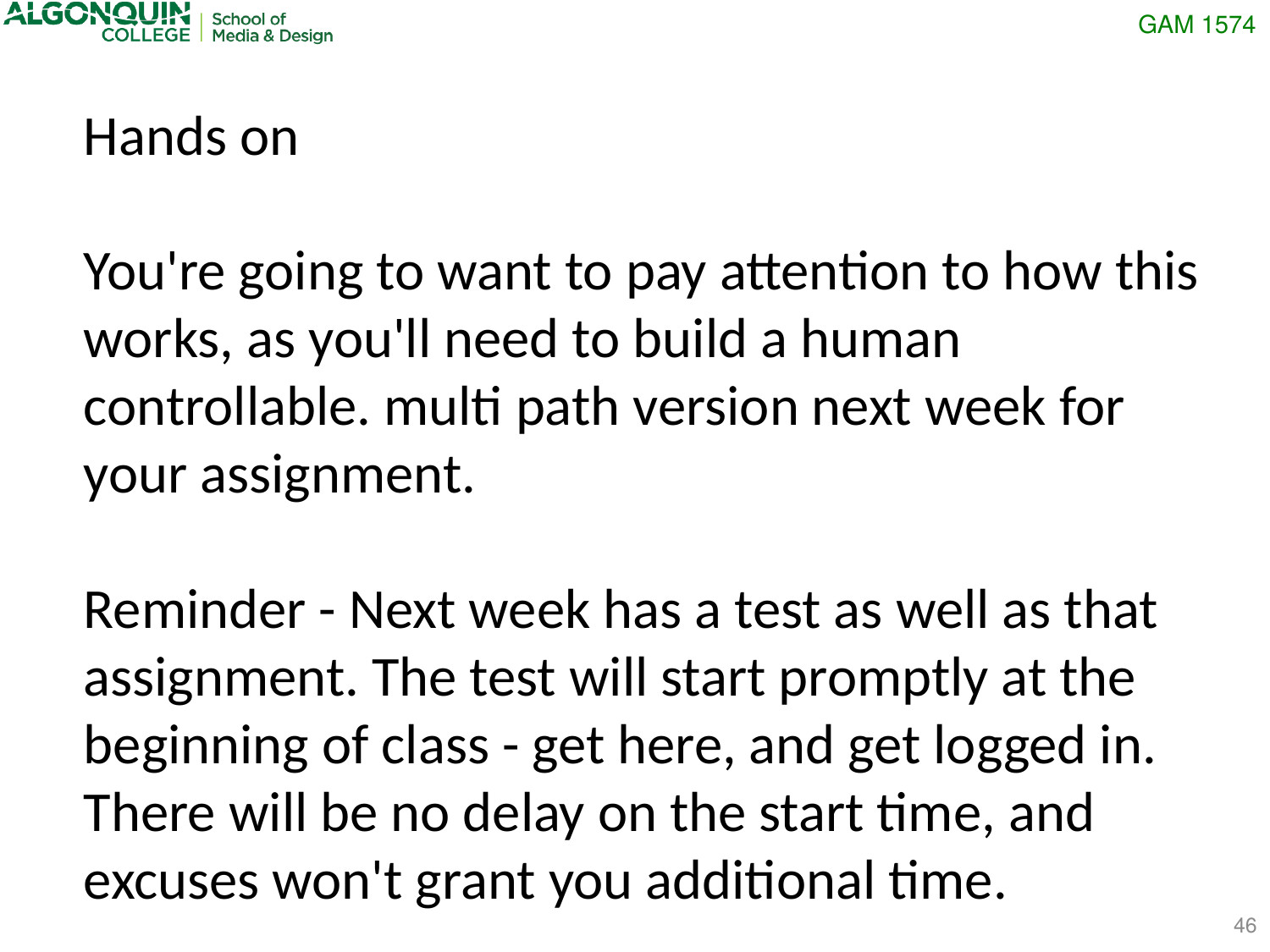

Hands on

You're going to want to pay attention to how this works, as you'll need to build a human controllable. multi path version next week for your assignment.

Reminder - Next week has a test as well as that assignment. The test will start promptly at the beginning of class - get here, and get logged in. There will be no delay on the start time, and excuses won't grant you additional time.
46